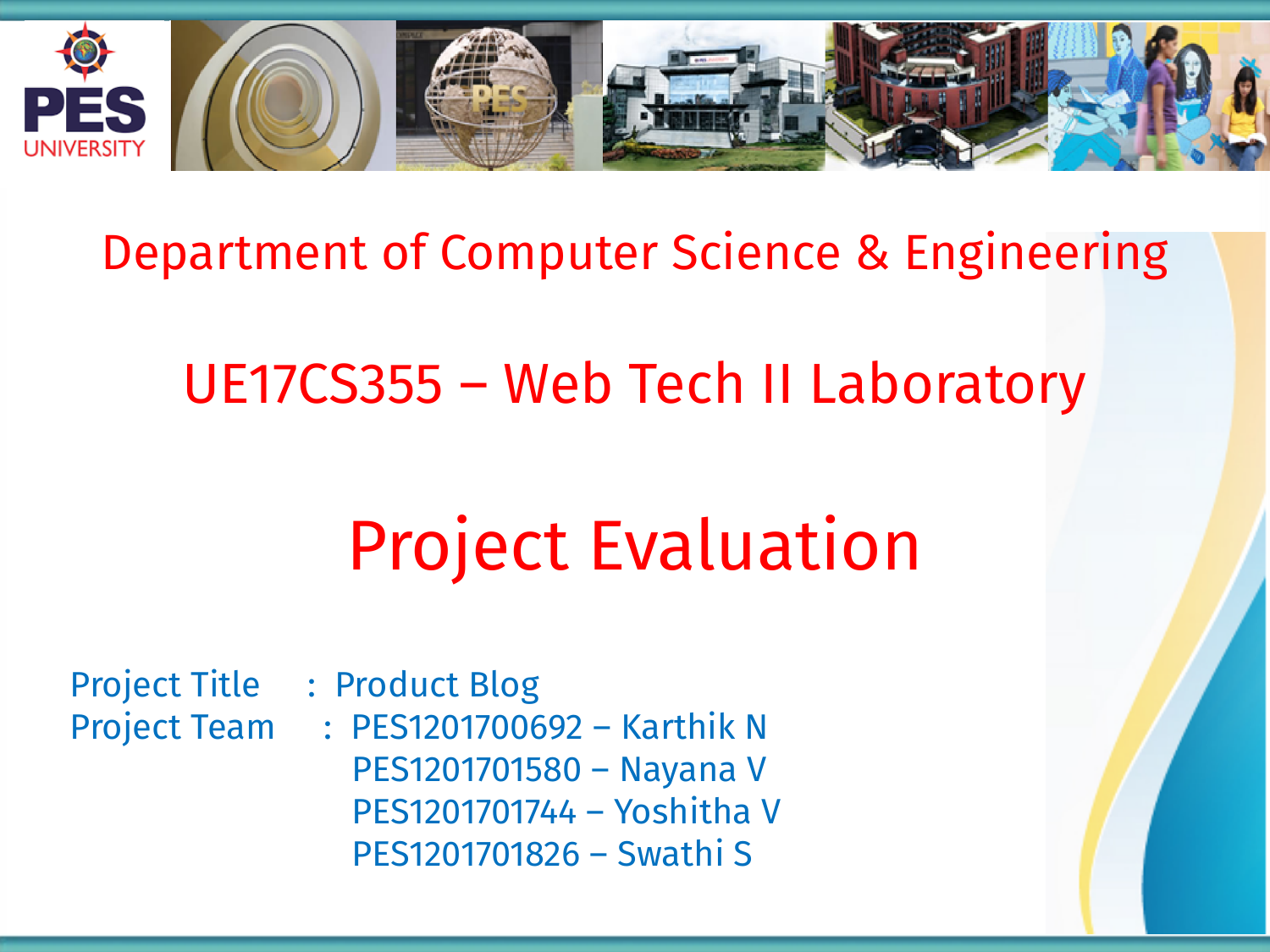

Department of Computer Science & Engineering

UE17CS355 – Web Tech II Laboratory

Project Evaluation
Project Title     :  Product Blog
Project Team 	:  PES1201700692 – Karthik N
		   PES1201701580 – Nayana V
		   PES1201701744 – Yoshitha V
		   PES1201701826 – Swathi S